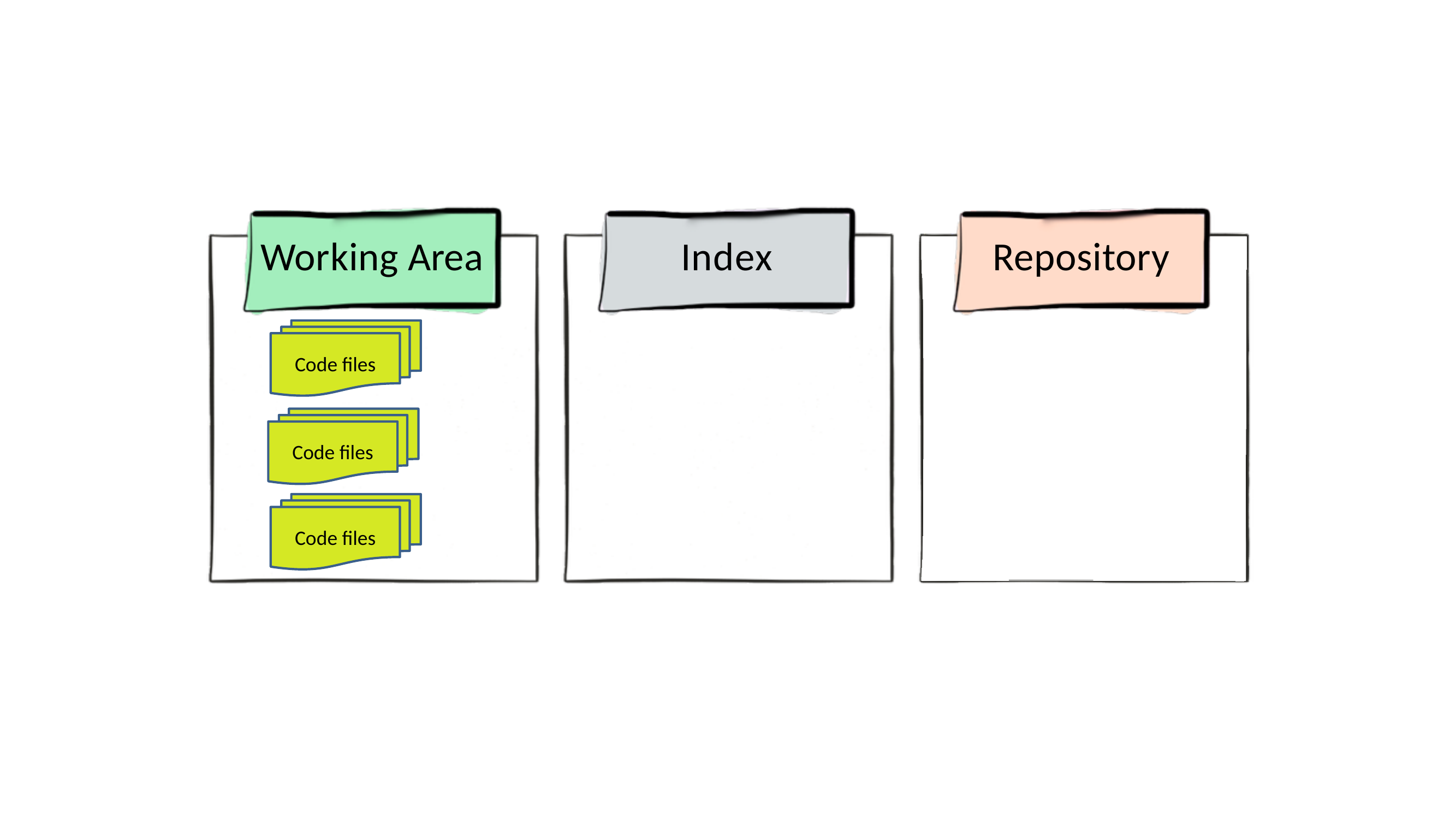

# Working Area
Index
Repository
Code files
Code files
Code files